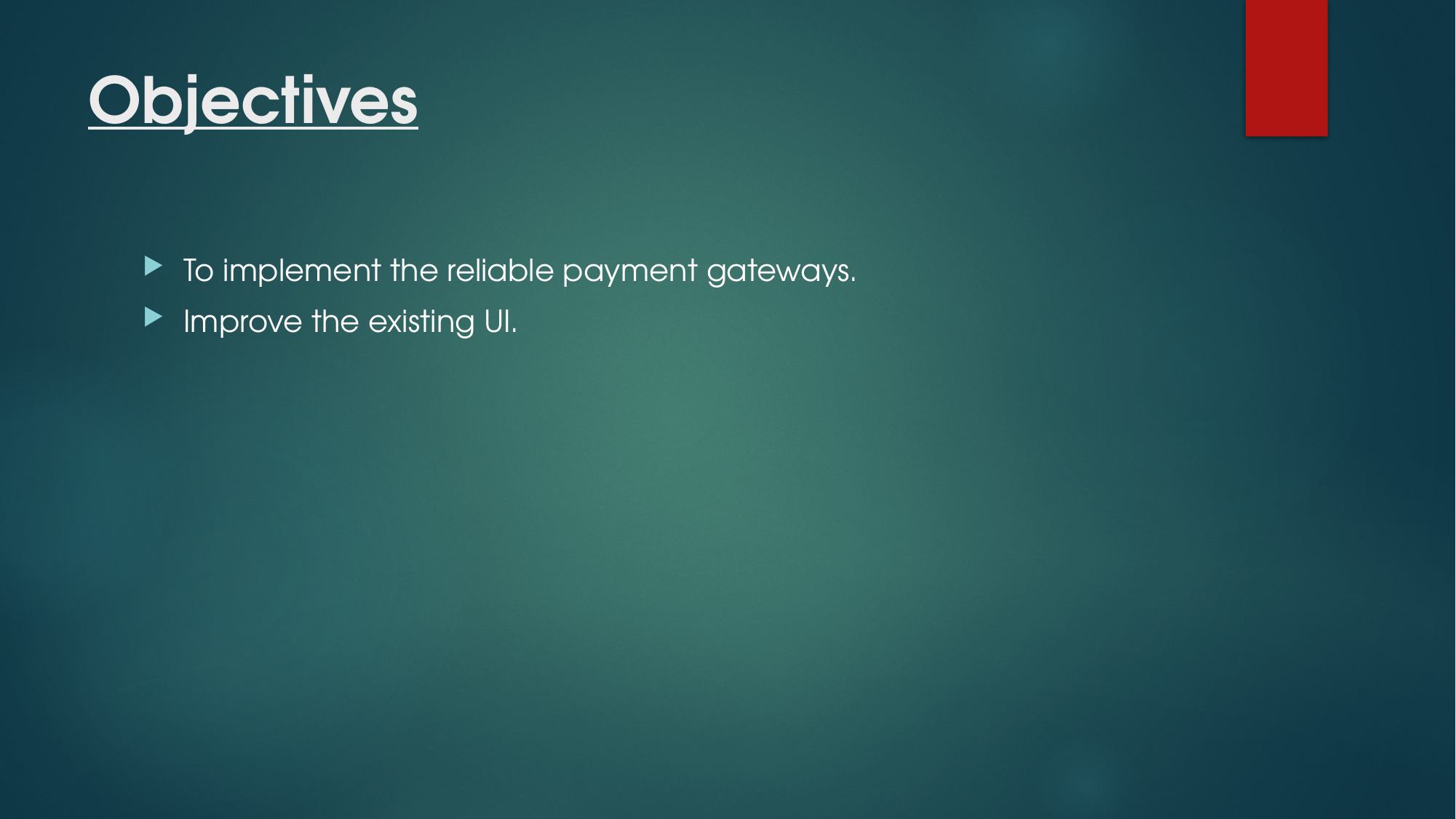

# Objectives
To implement the reliable payment gateways.
Improve the existing UI.